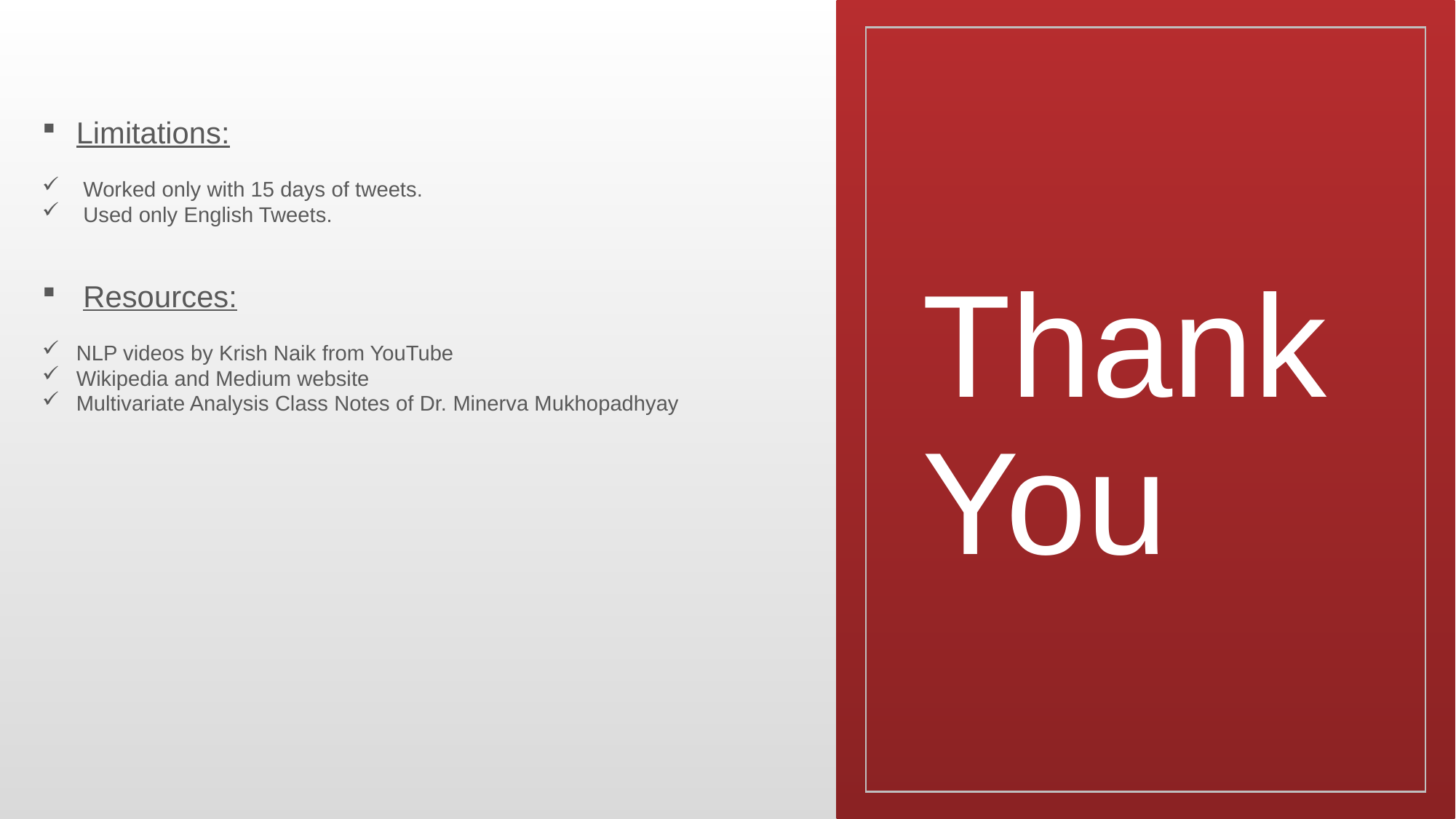

Limitations:

Worked only with 15 days of tweets.
Used only English Tweets.

Resources:

NLP videos by Krish Naik from YouTube
Wikipedia and Medium website
Multivariate Analysis Class Notes of Dr. Minerva Mukhopadhyay

# Thank You